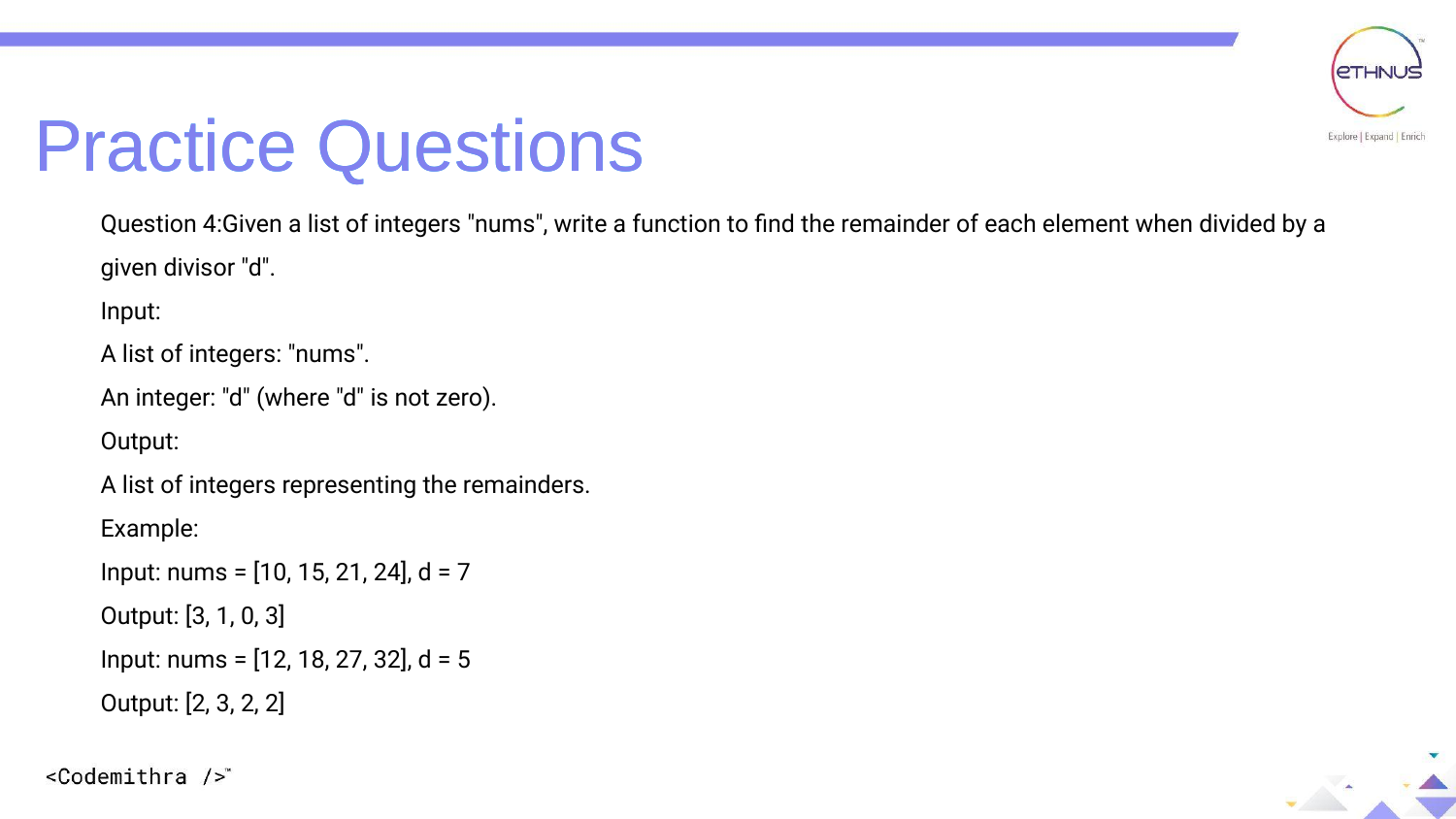

Practice Questions
Practice Questions

Question 4:Given a list of integers "nums", write a function to find the remainder of each element when divided by a given divisor "d".
Input:
A list of integers: "nums".
An integer: "d" (where "d" is not zero).
Output:
A list of integers representing the remainders.
Example:
Input: nums = [10, 15, 21, 24], d = 7
Output: [3, 1, 0, 3]
Input: nums = [12, 18, 27, 32], d = 5
Output: [2, 3, 2, 2]